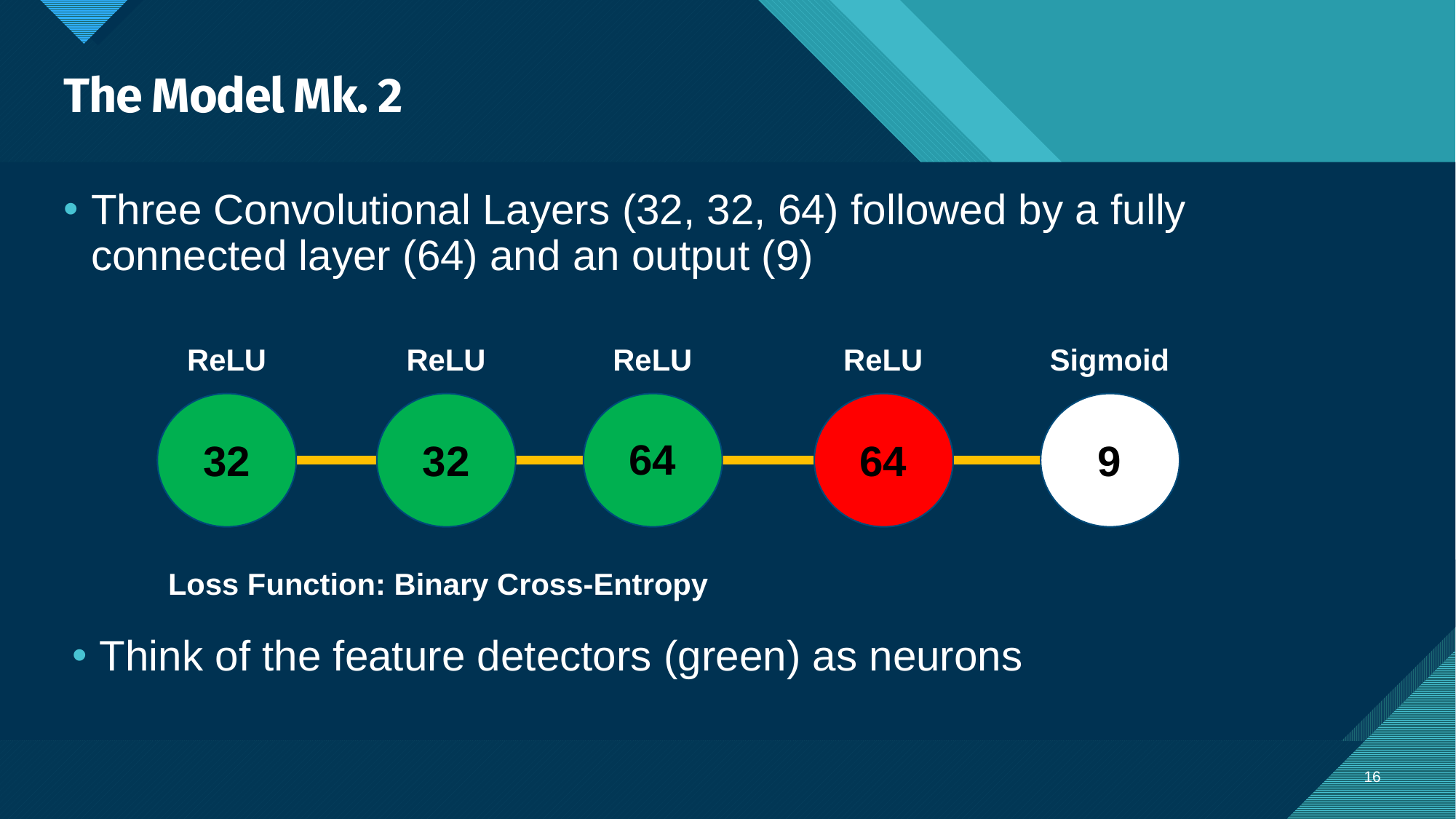

# The Model Mk. 2
Three Convolutional Layers (32, 32, 64) followed by a fully connected layer (64) and an output (9)
ReLU
ReLU
ReLU
ReLU
Sigmoid

64
32
32
64
9
Loss Function: Binary Cross-Entropy
Think of the feature detectors (green) as neurons
16